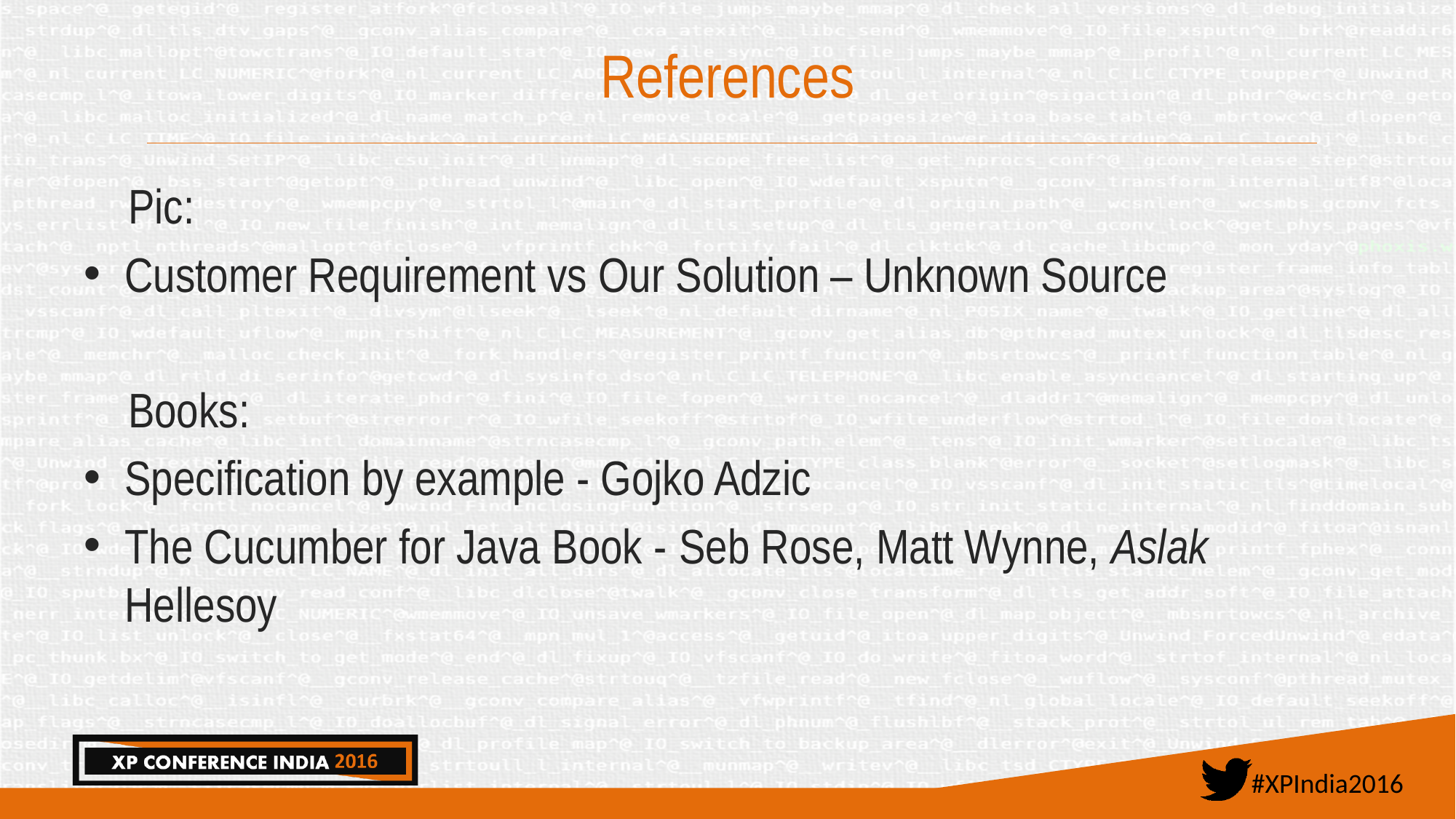

# References
    Pic:
Customer Requirement vs Our Solution – Unknown Source

    Books:
Specification by example - Gojko Adzic
The Cucumber for Java Book - Seb Rose, Matt Wynne, Aslak Hellesoy